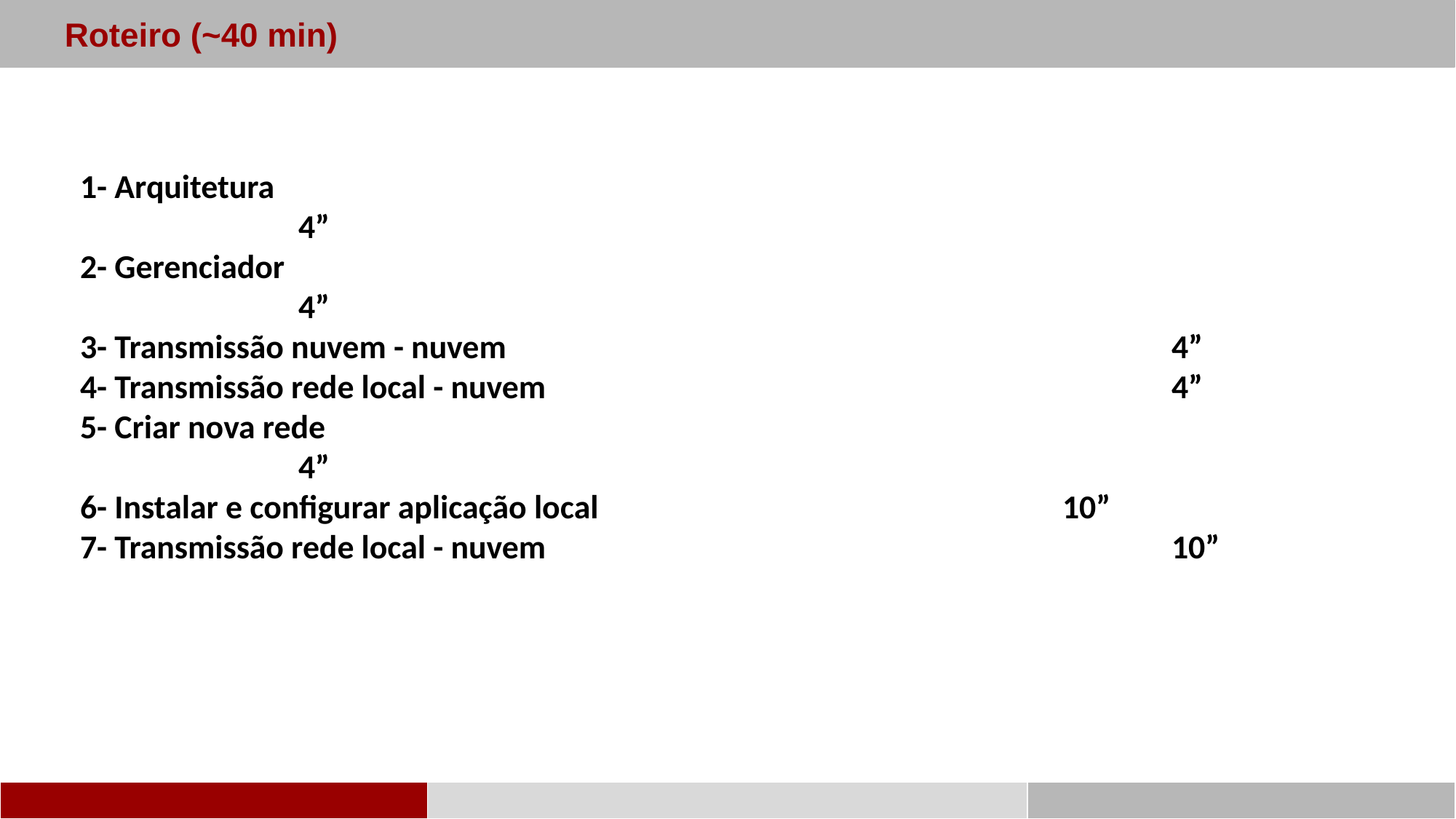

Roteiro (~40 min)
1- Arquitetura											4”
2- Gerenciador											4”
3- Transmissão nuvem - nuvem							4”
4- Transmissão rede local - nuvem						4”
5- Criar nova rede										4”
6- Instalar e configurar aplicação local					10”
7- Transmissão rede local - nuvem						10”